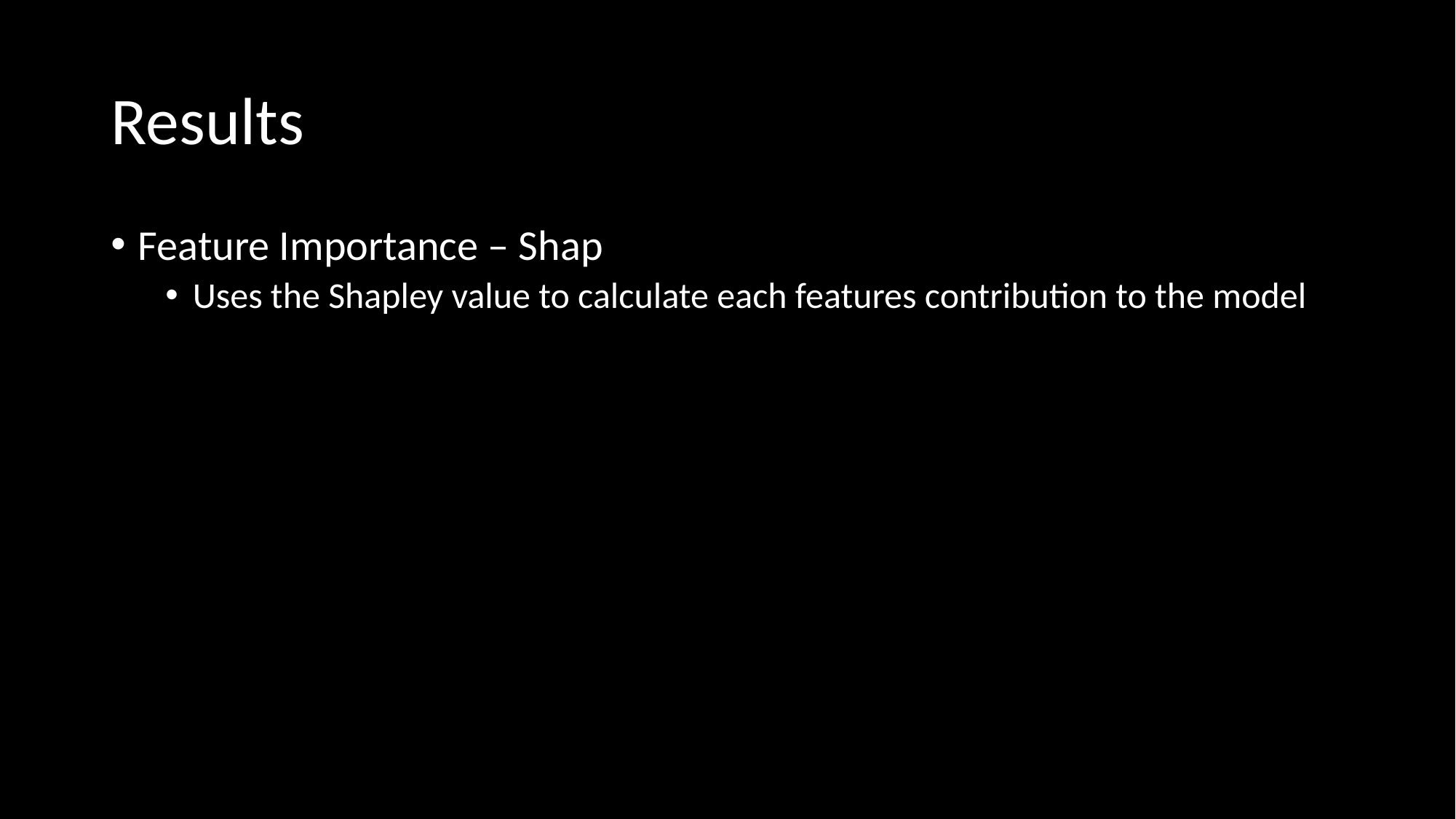

# Results
Feature Importance – Shap
Uses the Shapley value to calculate each features contribution to the model